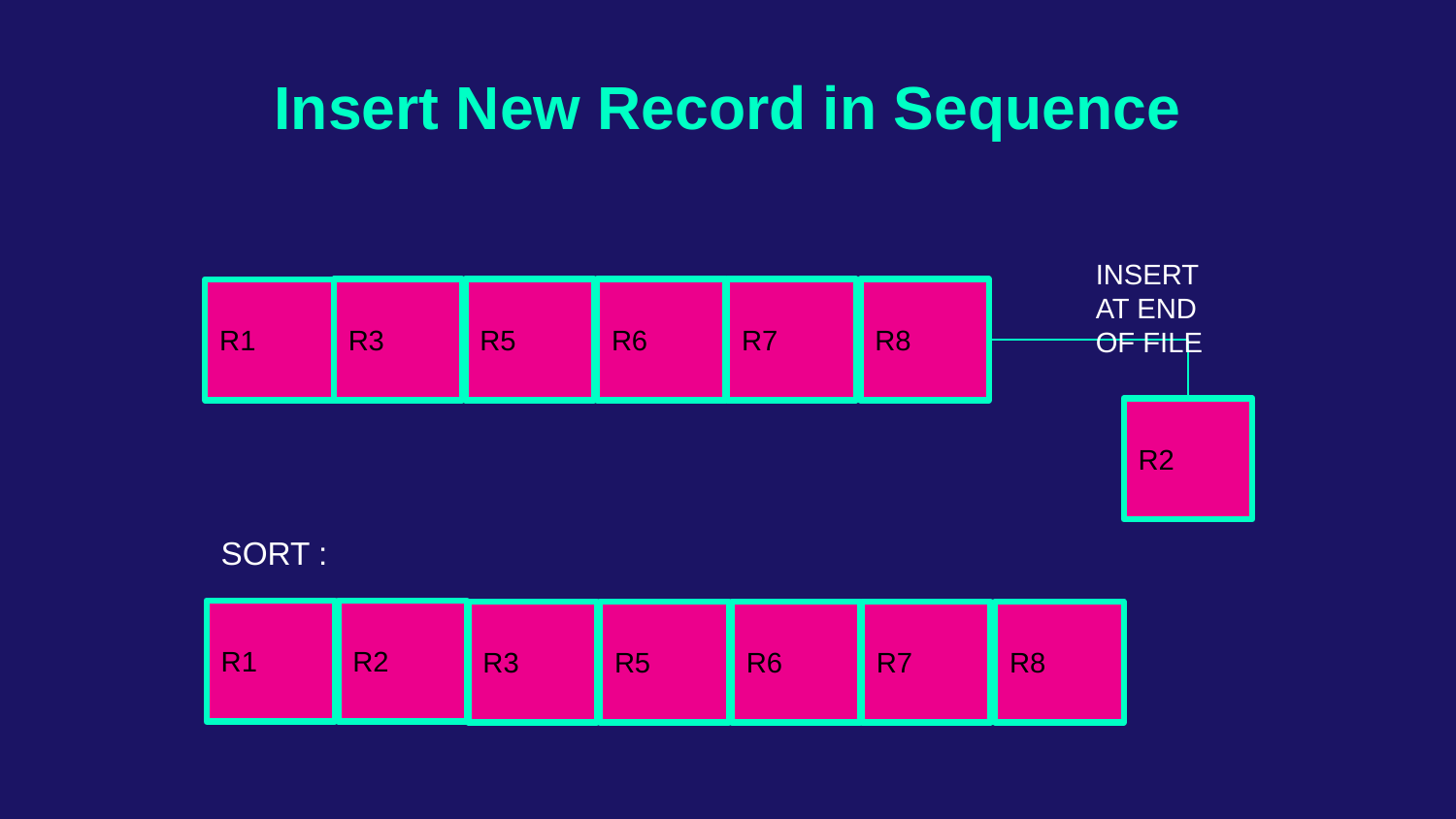

# Insert New Record in Sequence

INSERT AT END OF FILE

R3
R5
R6
R7
R8
R1
R2
SORT :
R2

R1
R3
R5
R6
R7
R8